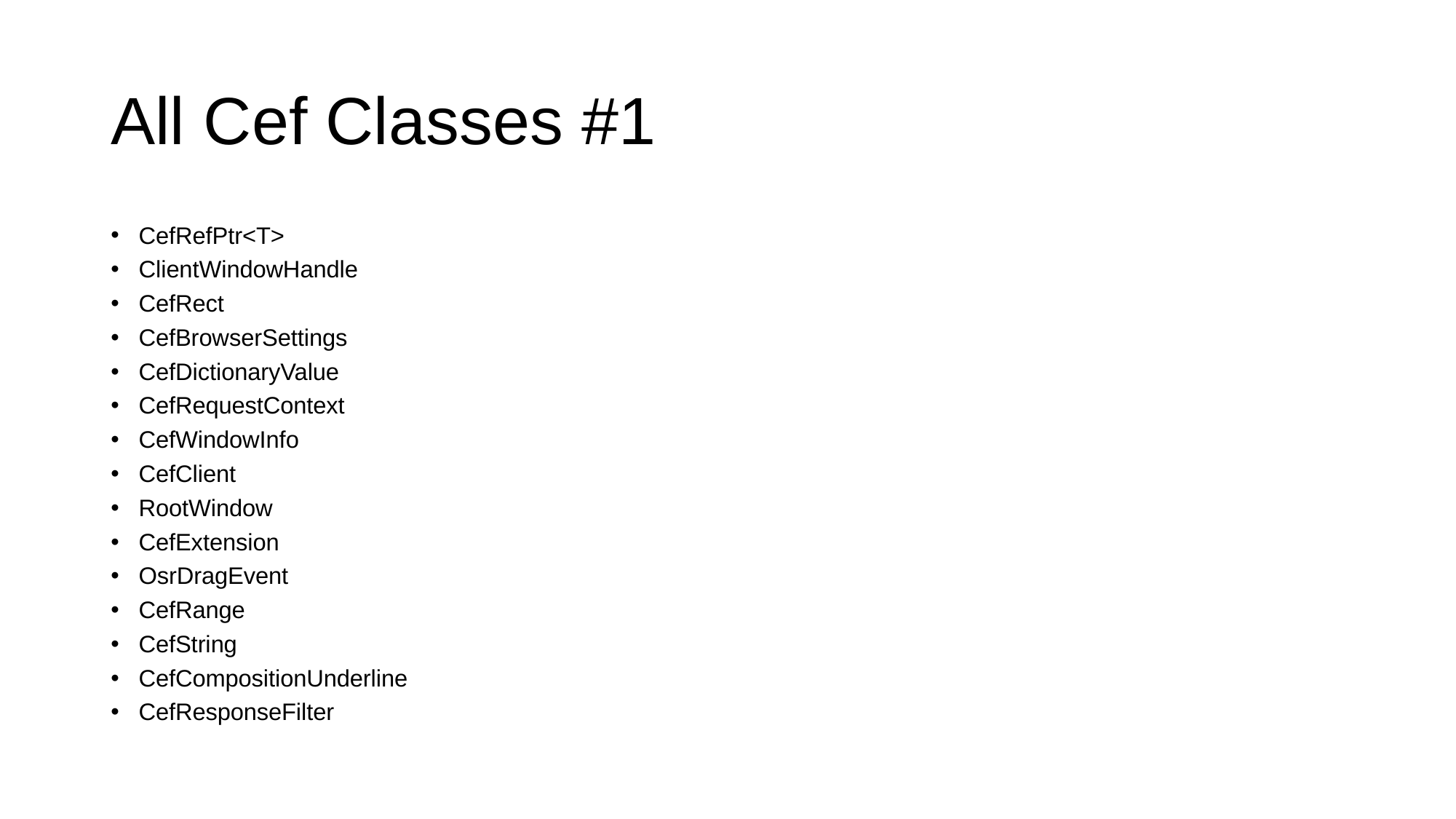

# All Cef Classes #1
CefRefPtr<T>
ClientWindowHandle
CefRect
CefBrowserSettings
CefDictionaryValue
CefRequestContext
CefWindowInfo
CefClient
RootWindow
CefExtension
OsrDragEvent
CefRange
CefString
CefCompositionUnderline
CefResponseFilter